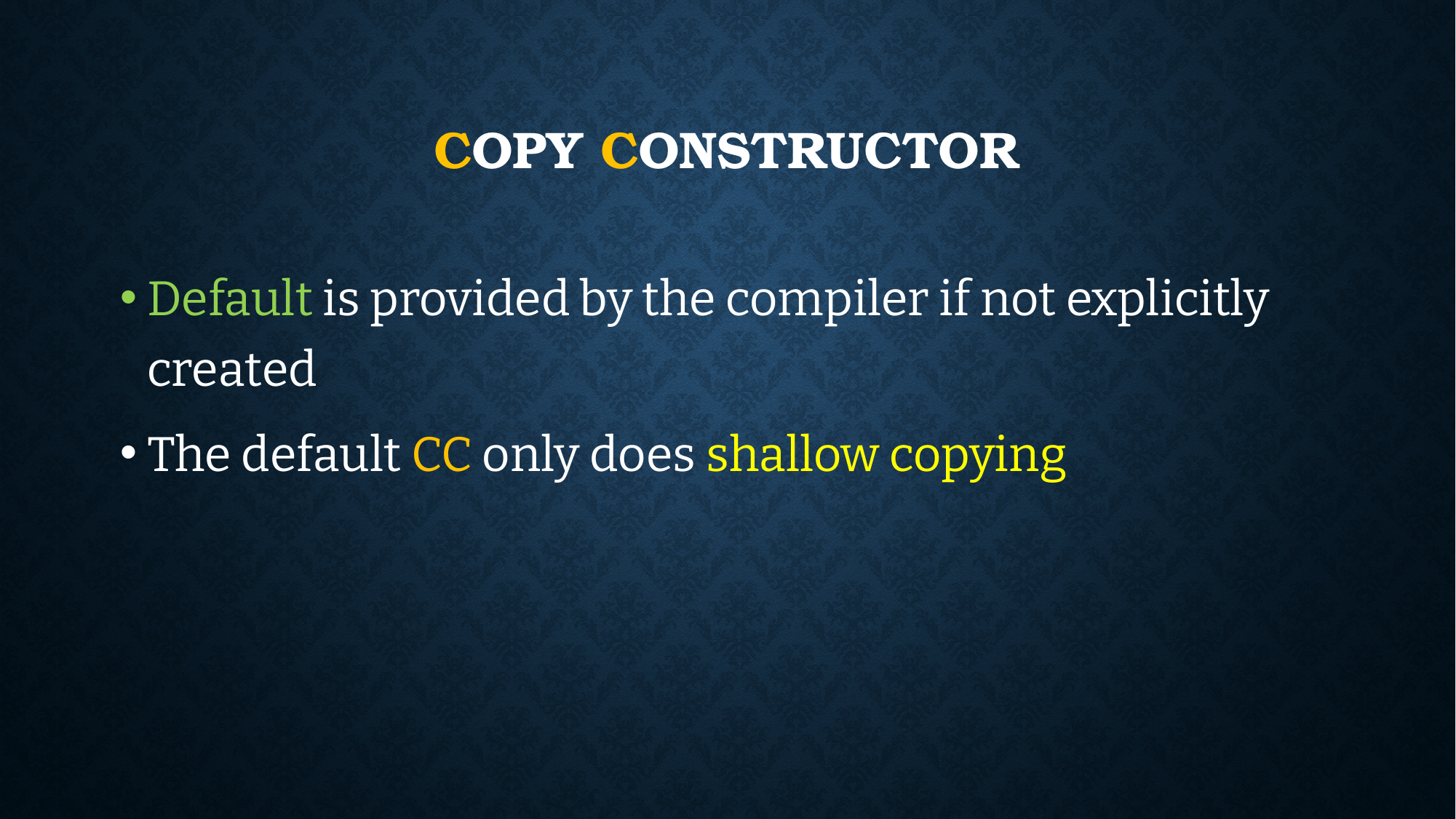

# Copy Constructor
Default is provided by the compiler if not explicitly created
The default CC only does shallow copying